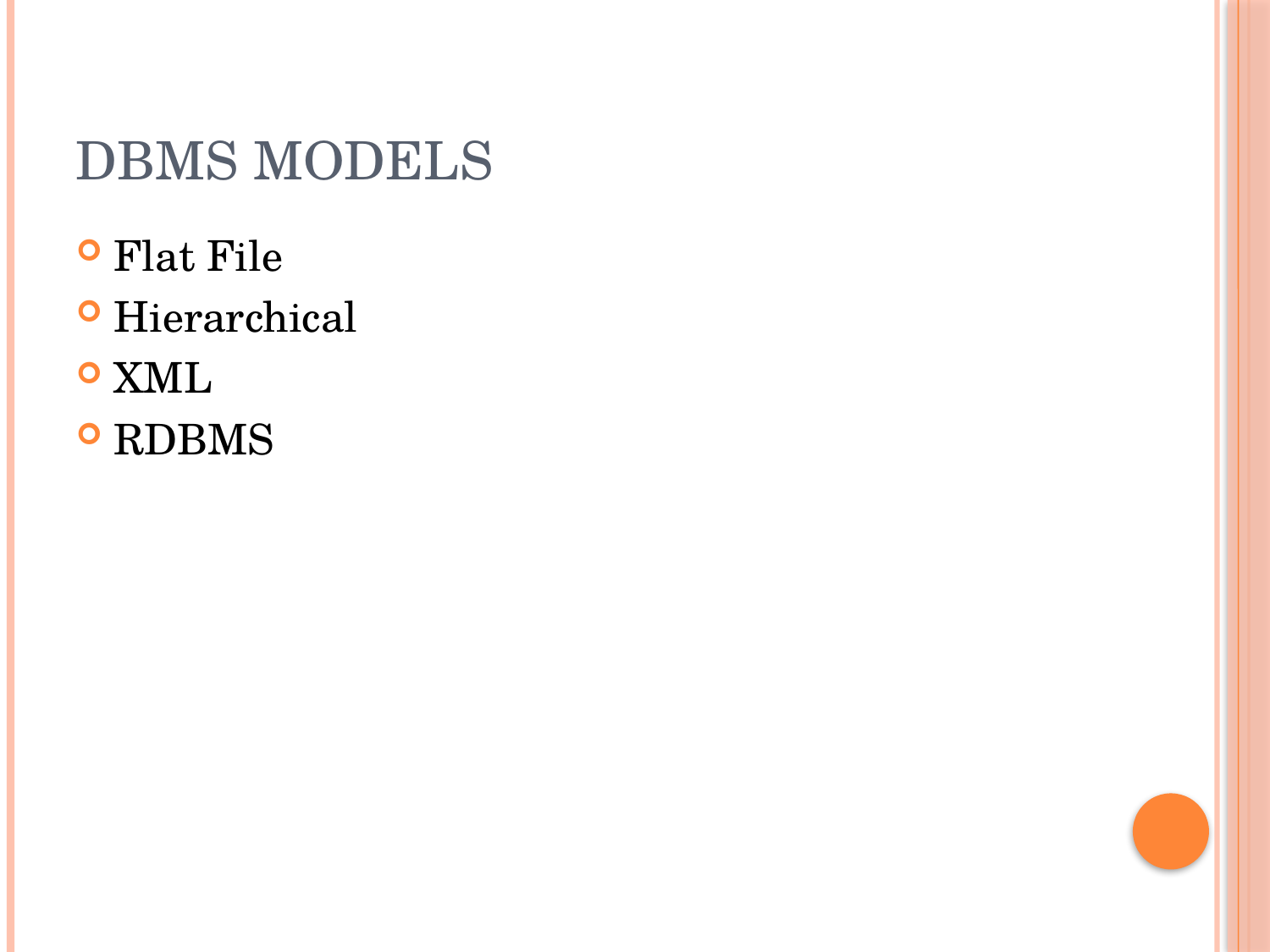

# DBMS Models
Flat File
Hierarchical
XML
RDBMS